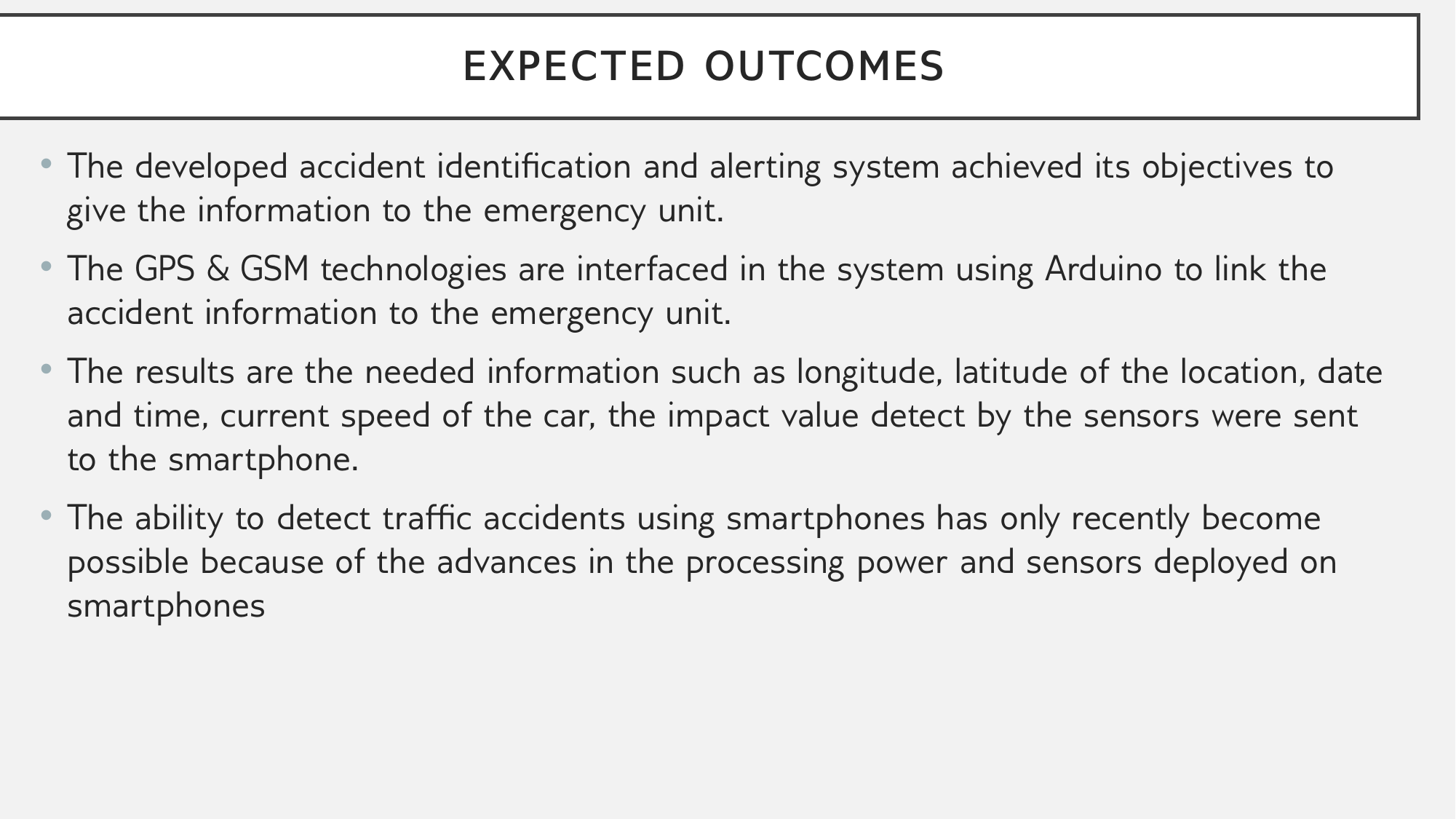

# Expected outcomes
The developed accident identification and alerting system achieved its objectives to give the information to the emergency unit.
The GPS & GSM technologies are interfaced in the system using Arduino to link the accident information to the emergency unit.
The results are the needed information such as longitude, latitude of the location, date and time, current speed of the car, the impact value detect by the sensors were sent to the smartphone.
The ability to detect traffic accidents using smartphones has only recently become possible because of the advances in the processing power and sensors deployed on smartphones